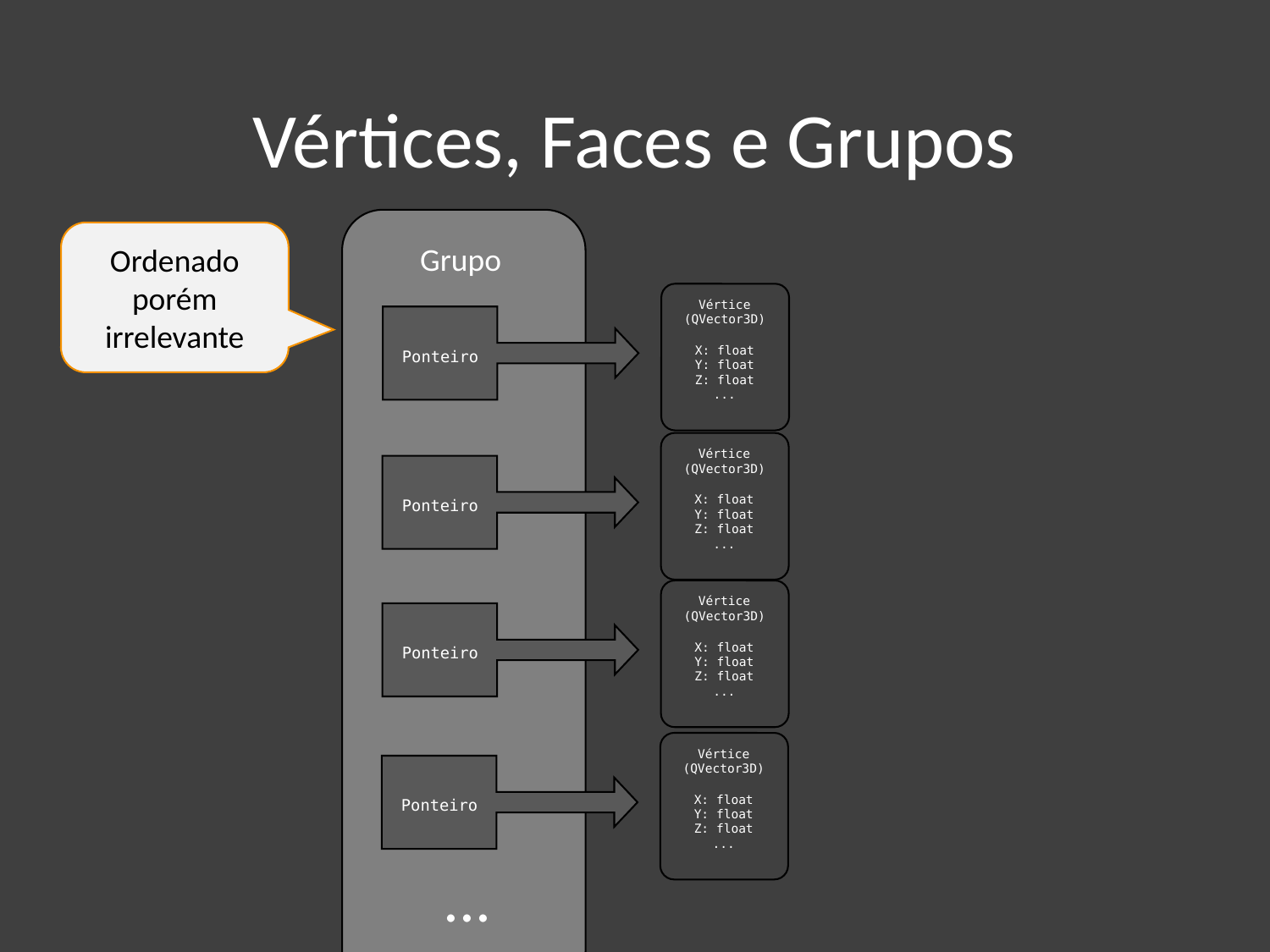

# Vértices, Faces e Grupos

Ordenado porém irrelevante
Grupo

Vértice (QVector3D)
X: float
Y: float
Z: float
...

Ponteiro

Vértice (QVector3D)
X: float
Y: float
Z: float
...

Ponteiro

Vértice (QVector3D)
X: float
Y: float
Z: float
...

Ponteiro

Vértice (QVector3D)
X: float
Y: float
Z: float
...

Ponteiro
...